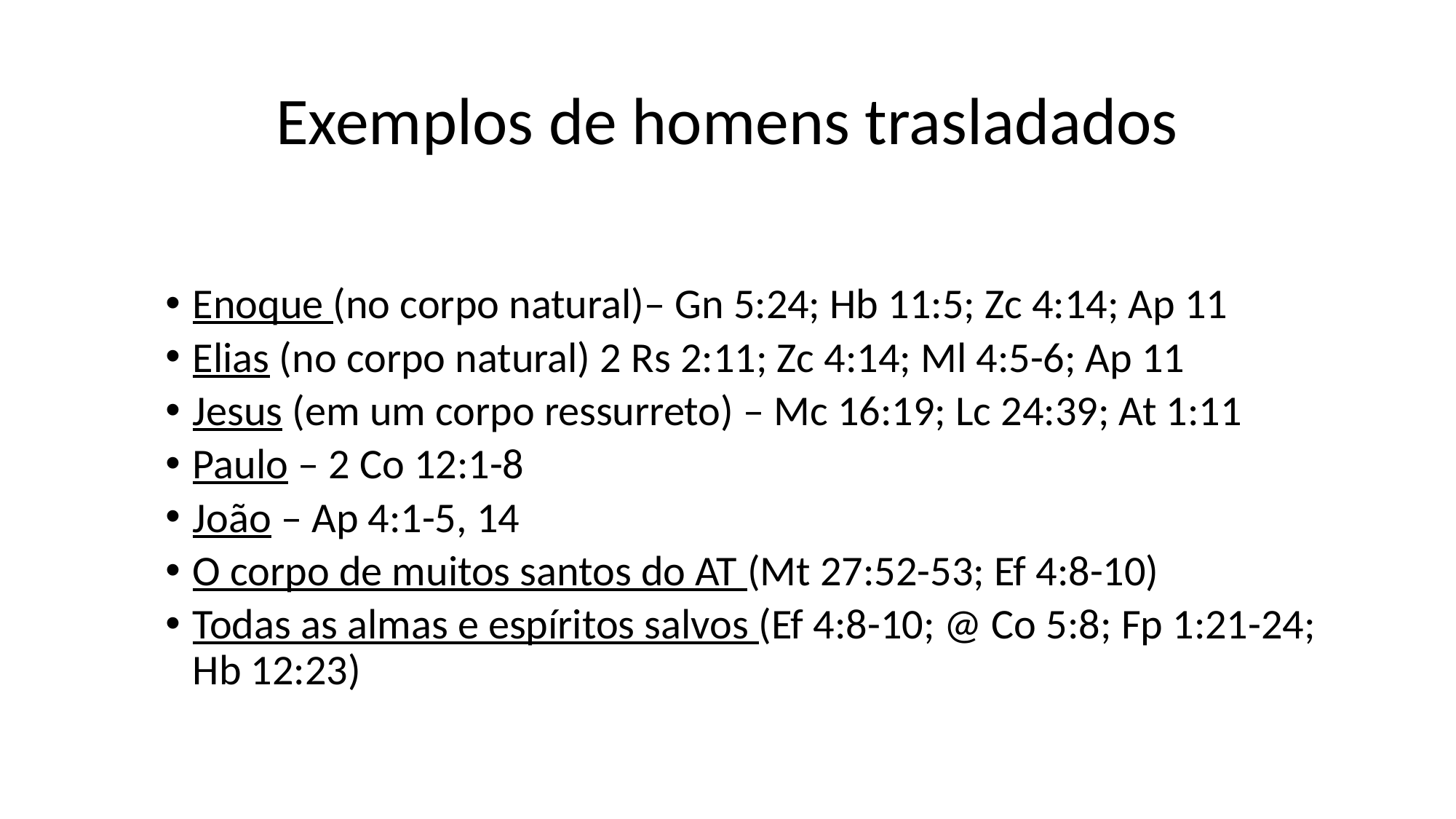

# Exemplos de homens trasladados

Enoque (no corpo natural)– Gn 5:24; Hb 11:5; Zc 4:14; Ap 11
Elias (no corpo natural) 2 Rs 2:11; Zc 4:14; Ml 4:5-6; Ap 11
Jesus (em um corpo ressurreto) – Mc 16:19; Lc 24:39; At 1:11
Paulo – 2 Co 12:1-8
João – Ap 4:1-5, 14
O corpo de muitos santos do AT (Mt 27:52-53; Ef 4:8-10)
Todas as almas e espíritos salvos (Ef 4:8-10; @ Co 5:8; Fp 1:21-24; Hb 12:23)